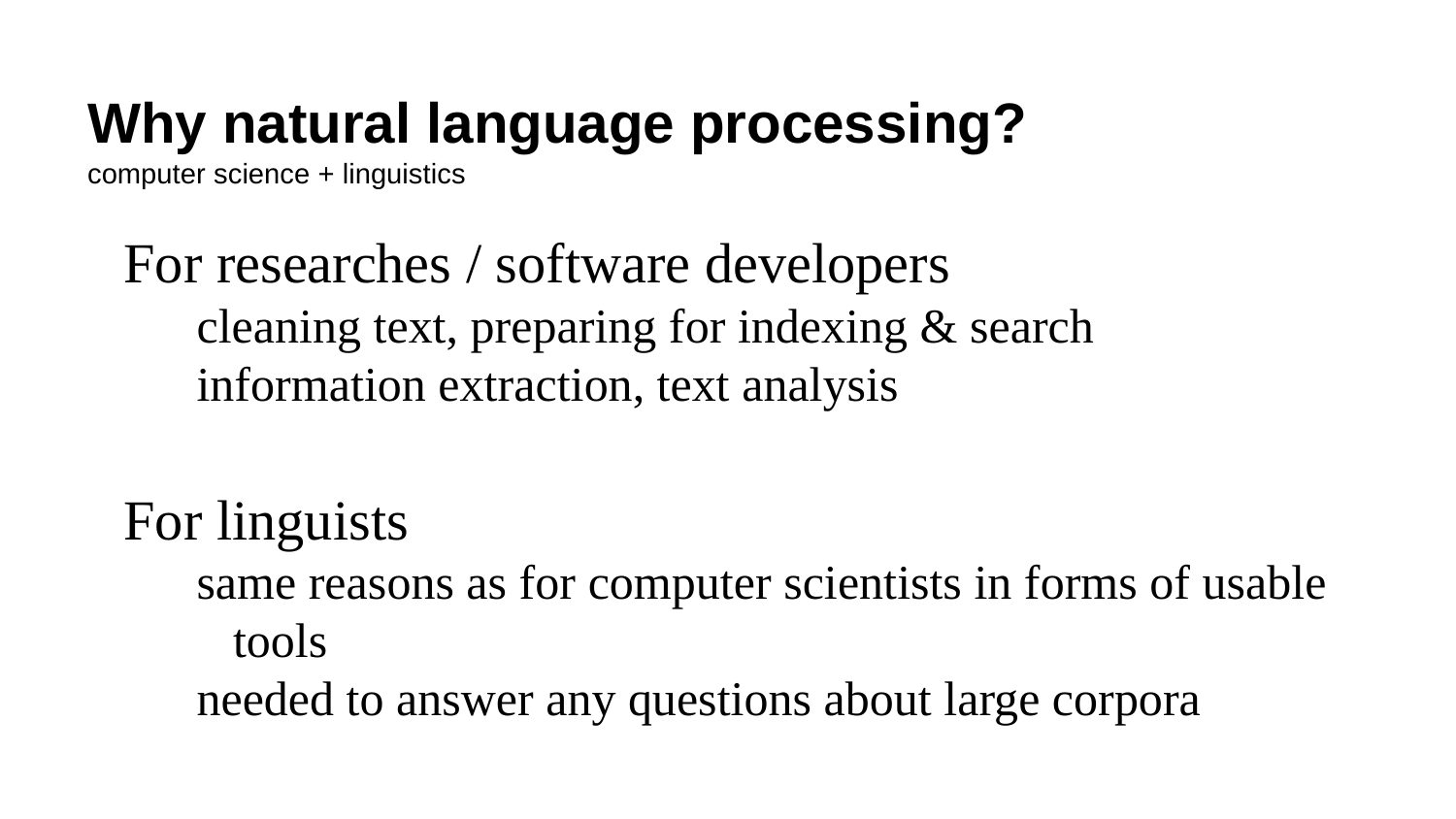

# Why natural language processing?
computer science + linguistics
For researches / software developers
cleaning text, preparing for indexing & search
information extraction, text analysis

For linguists
same reasons as for computer scientists in forms of usable tools
needed to answer any questions about large corpora